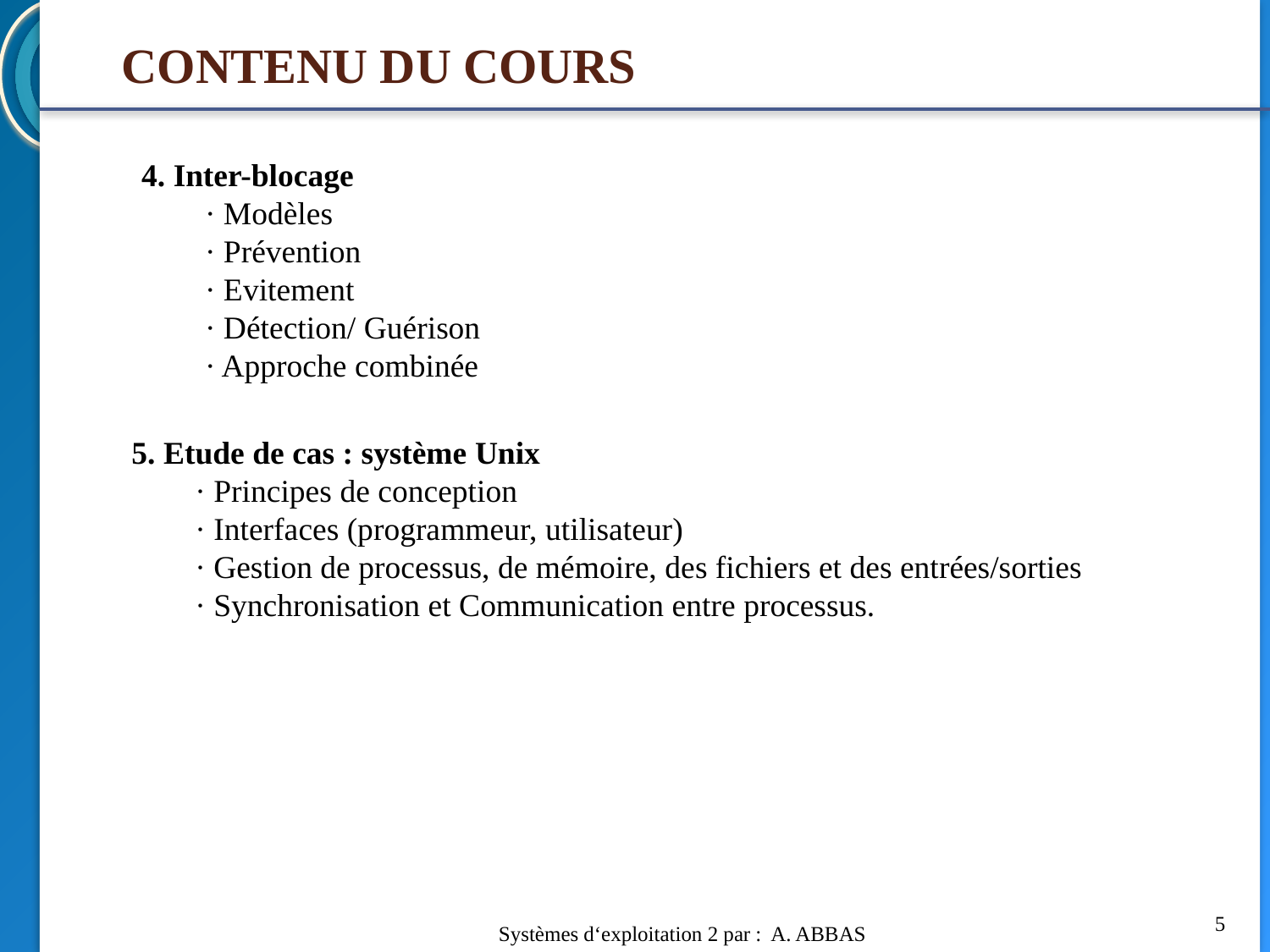

# CONTENU DU COURS
4. Inter-blocage
· Modèles
· Prévention
· Evitement
· Détection/ Guérison
· Approche combinée
5. Etude de cas : système Unix
· Principes de conception
· Interfaces (programmeur, utilisateur)
· Gestion de processus, de mémoire, des fichiers et des entrées/sorties
· Synchronisation et Communication entre processus.
5
Systèmes d‘exploitation 2 par :  A. ABBAS